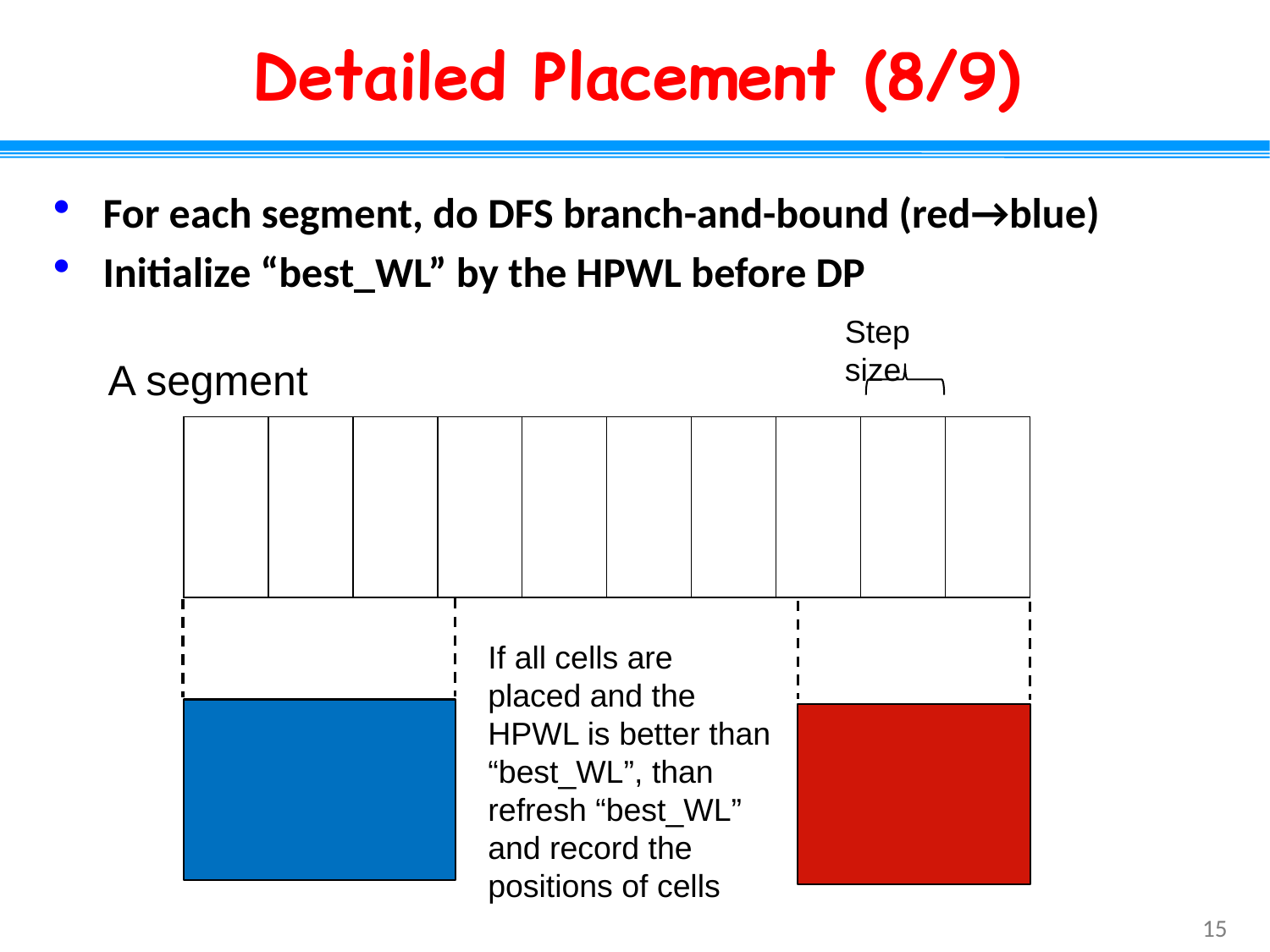

# Detailed Placement (8/9)
For each segment, do DFS branch-and-bound (red→blue)
Initialize “best_WL” by the HPWL before DP

Step size

A segment
|  |  |  |  |  |  |  |  |  |  |
| --- | --- | --- | --- | --- | --- | --- | --- | --- | --- |
If all cells are placed and the HPWL is better than “best_WL”, than refresh “best_WL” and record the positions of cells